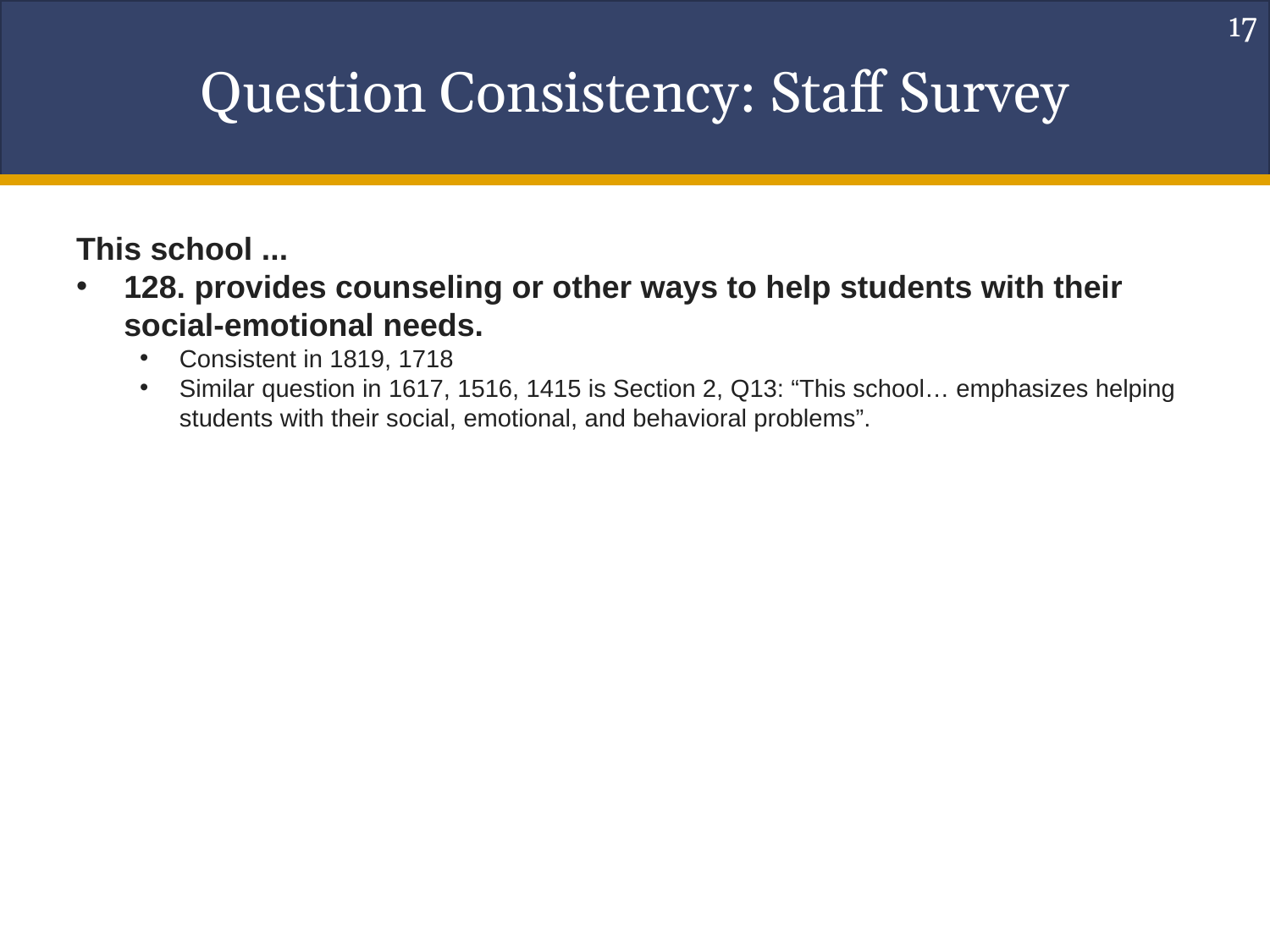

17
# Question Consistency: Staff Survey
This school ...
128. provides counseling or other ways to help students with their social-emotional needs.
Consistent in 1819, 1718
Similar question in 1617, 1516, 1415 is Section 2, Q13: “This school… emphasizes helping students with their social, emotional, and behavioral problems”.